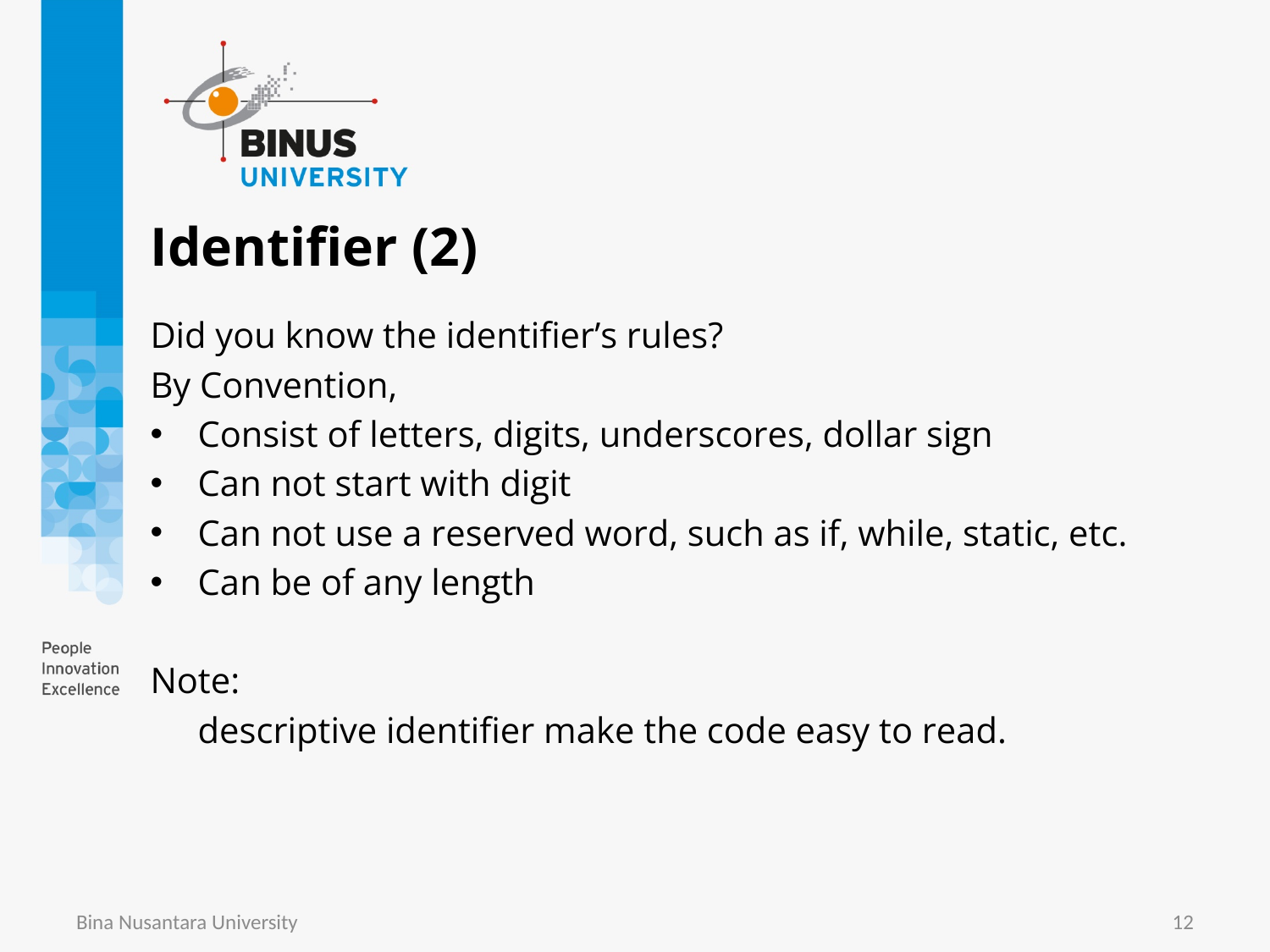

# Identifier (2)
Did you know the identifier’s rules?
By Convention,
Consist of letters, digits, underscores, dollar sign
Can not start with digit
Can not use a reserved word, such as if, while, static, etc.
Can be of any length

Note:
	descriptive identifier make the code easy to read.

Bina Nusantara University
12